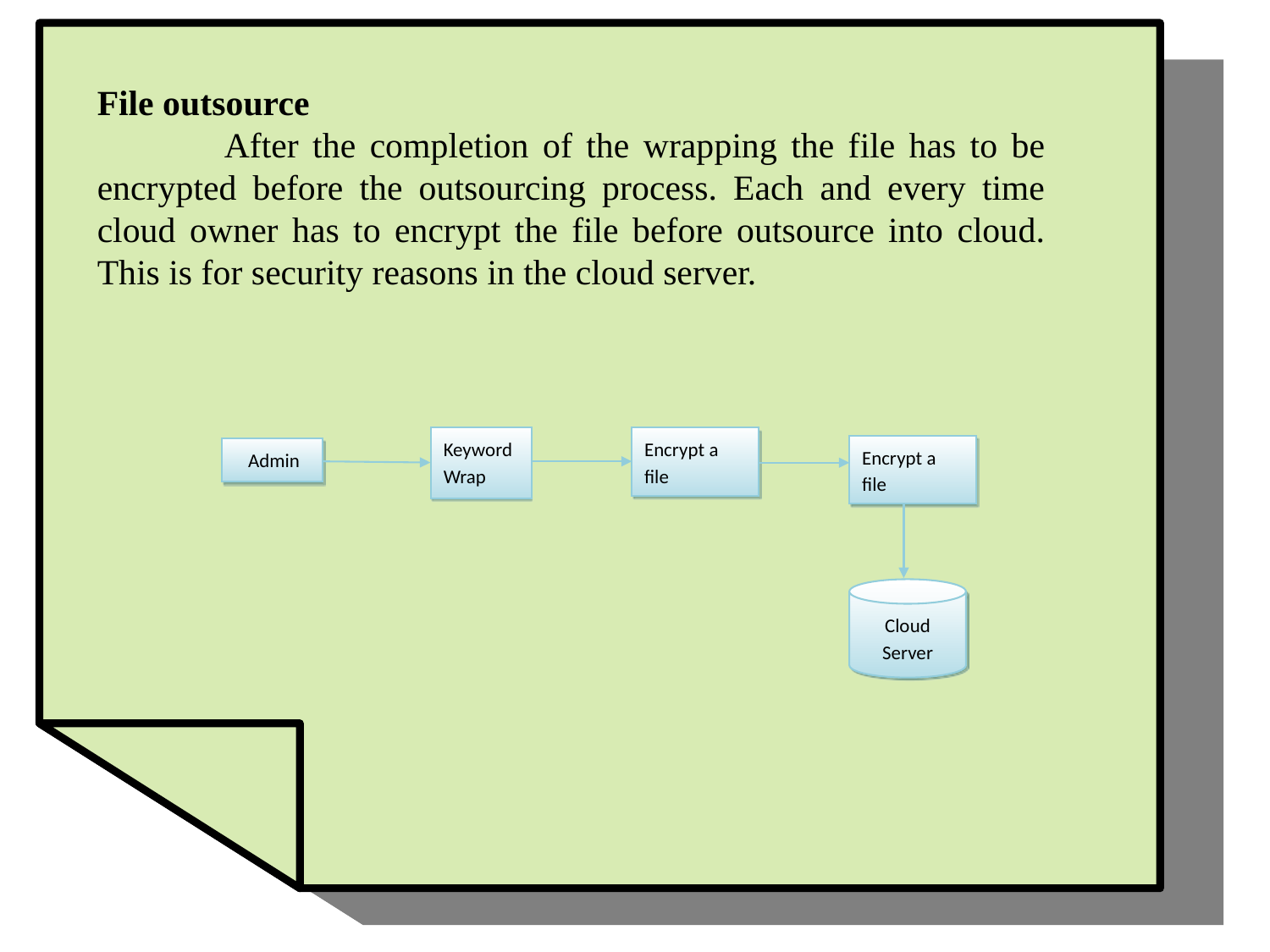

File outsource
	After the completion of the wrapping the file has to be encrypted before the outsourcing process. Each and every time cloud owner has to encrypt the file before outsource into cloud. This is for security reasons in the cloud server.

Keyword Wrap
Encrypt a file

Encrypt a file

   Admin
Cloud Server